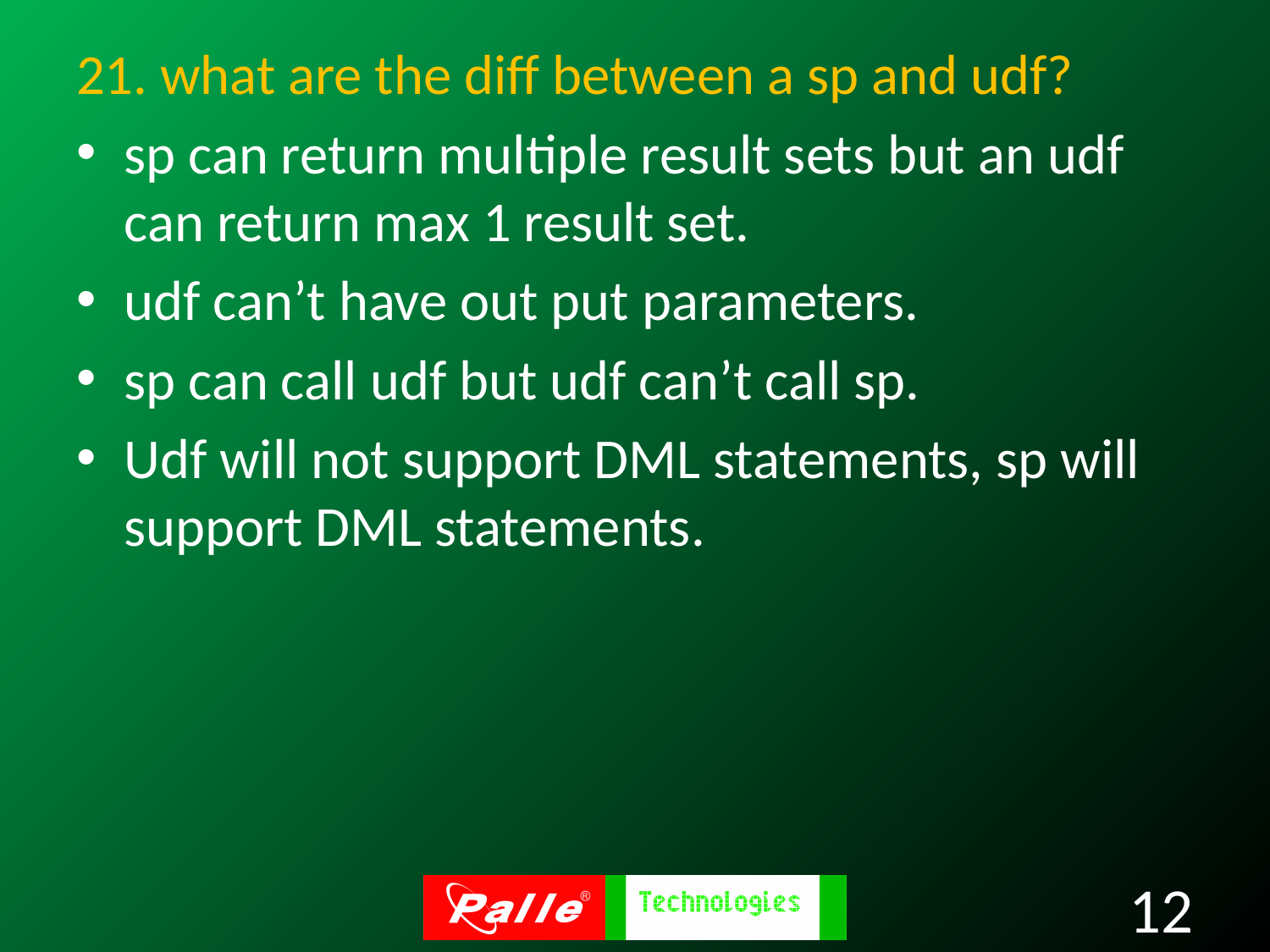

21. what are the diff between a sp and udf?
sp can return multiple result sets but an udf can return max 1 result set.
udf can’t have out put parameters.
sp can call udf but udf can’t call sp.
Udf will not support DML statements, sp will support DML statements.

12